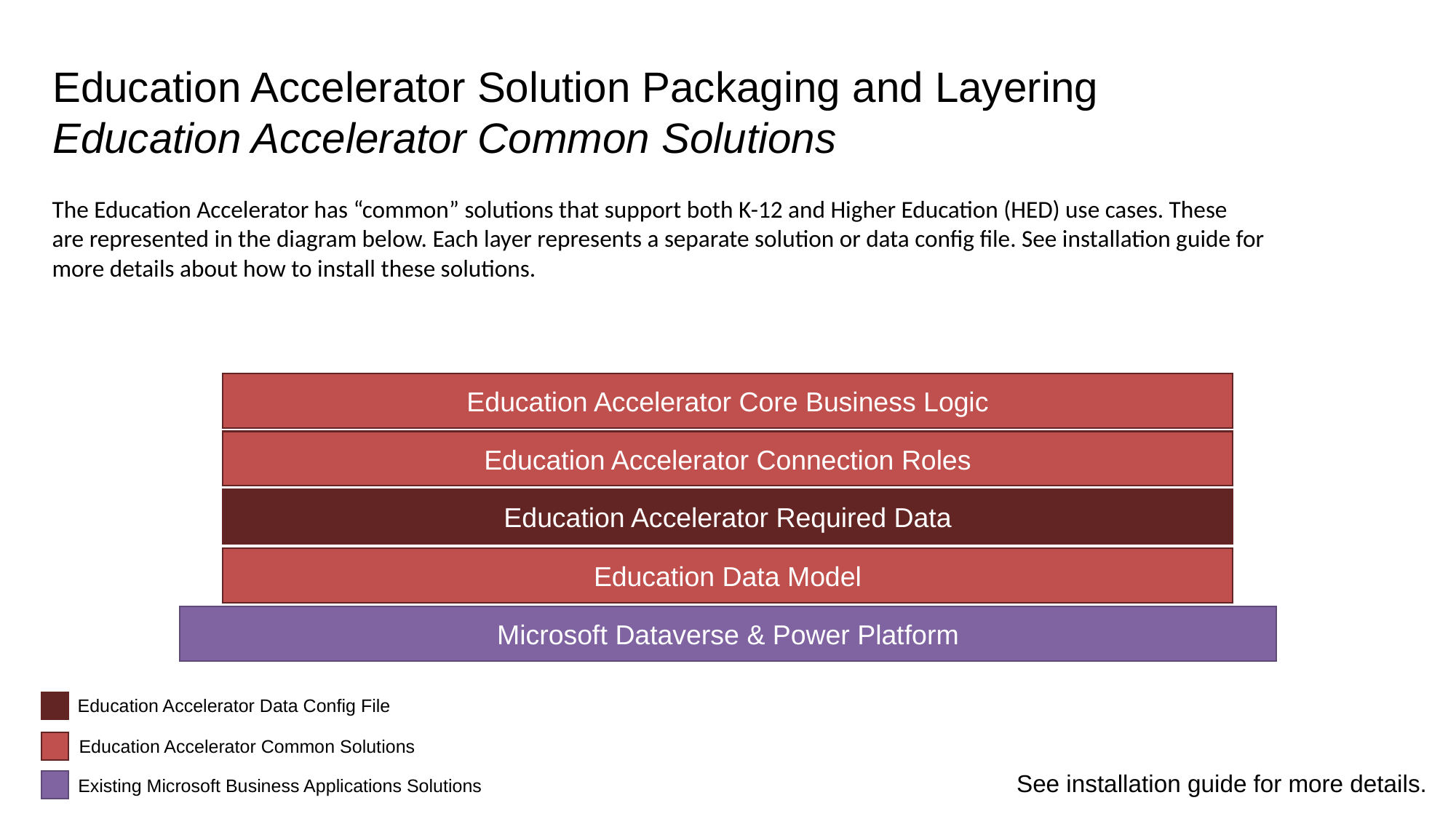

Education Accelerator Solution Packaging and Layering
Education Accelerator Common Solutions
The Education Accelerator has “common” solutions that support both K-12 and Higher Education (HED) use cases. These are represented in the diagram below. Each layer represents a separate solution or data config file. See installation guide for more details about how to install these solutions.
Education Accelerator Core Business Logic
Education Accelerator Connection Roles
Education Accelerator Required Data
Education Data Model
Microsoft Dataverse & Power Platform
Education Accelerator Data Config File

Education Accelerator Common Solutions

See installation guide for more details.
Existing Microsoft Business Applications Solutions